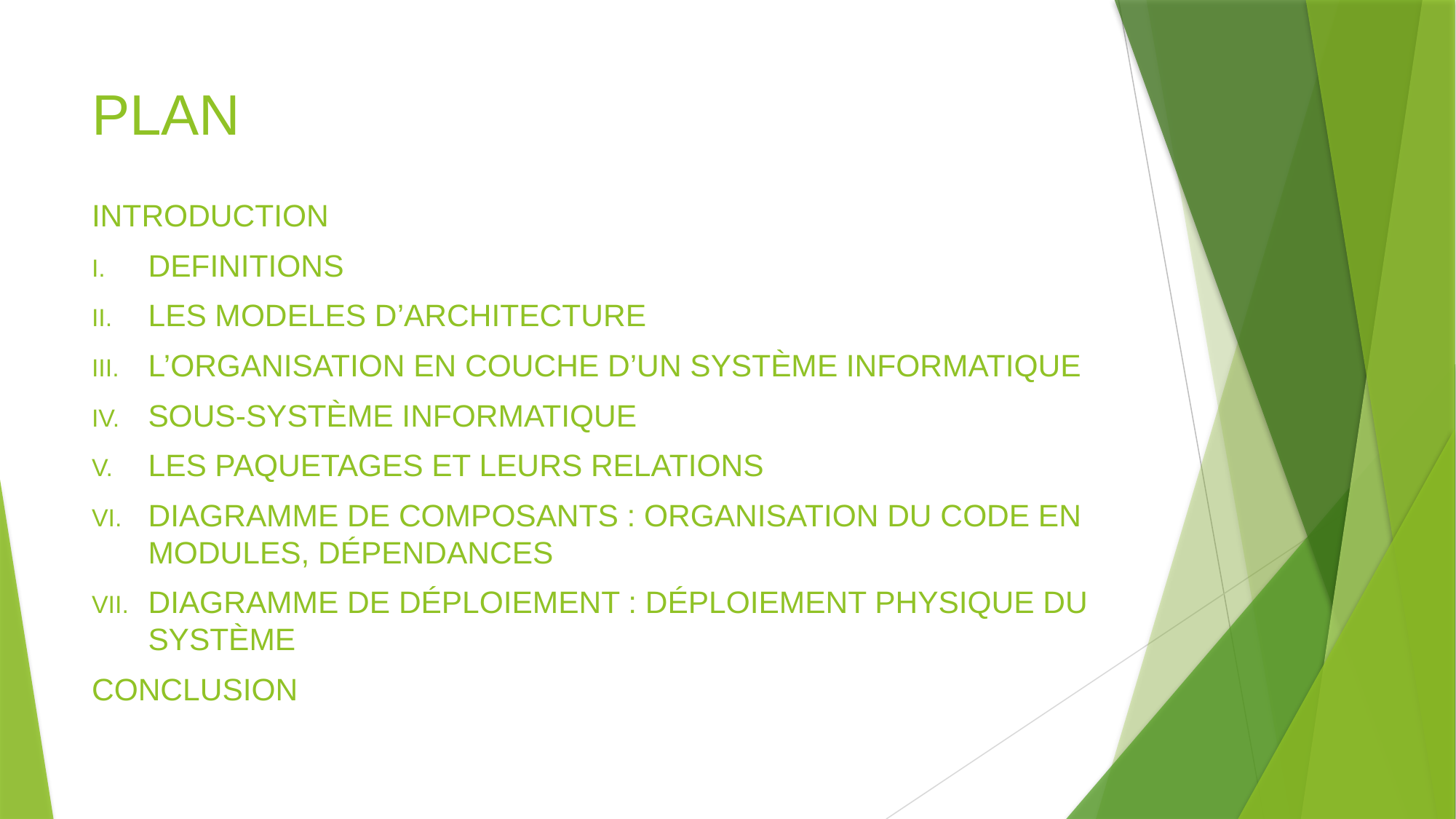

# PLAN
INTRODUCTION
DEFINITIONS
LES MODELES D’ARCHITECTURE
L’ORGANISATION EN COUCHE D’UN SYSTÈME INFORMATIQUE
SOUS-SYSTÈME INFORMATIQUE
LES PAQUETAGES ET LEURS RELATIONS
DIAGRAMME DE COMPOSANTS : ORGANISATION DU CODE EN MODULES, DÉPENDANCES
DIAGRAMME DE DÉPLOIEMENT : DÉPLOIEMENT PHYSIQUE DU SYSTÈME
CONCLUSION